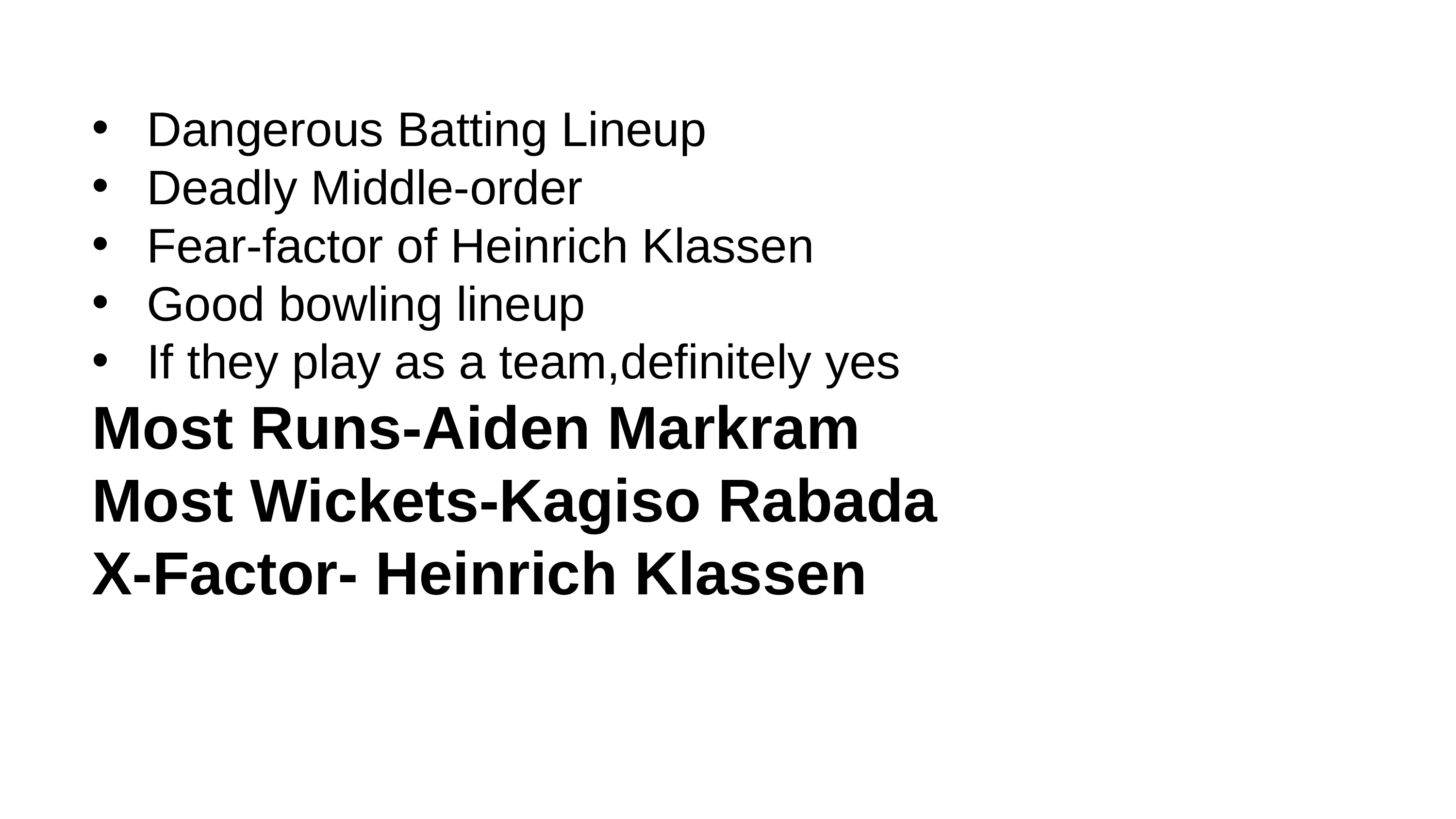

Dangerous Batting Lineup
Deadly Middle-order
Fear-factor of Heinrich Klassen
Good bowling lineup
If they play as a team,definitely yes
Most Runs-Aiden Markram
Most Wickets-Kagiso Rabada
X-Factor- Heinrich Klassen